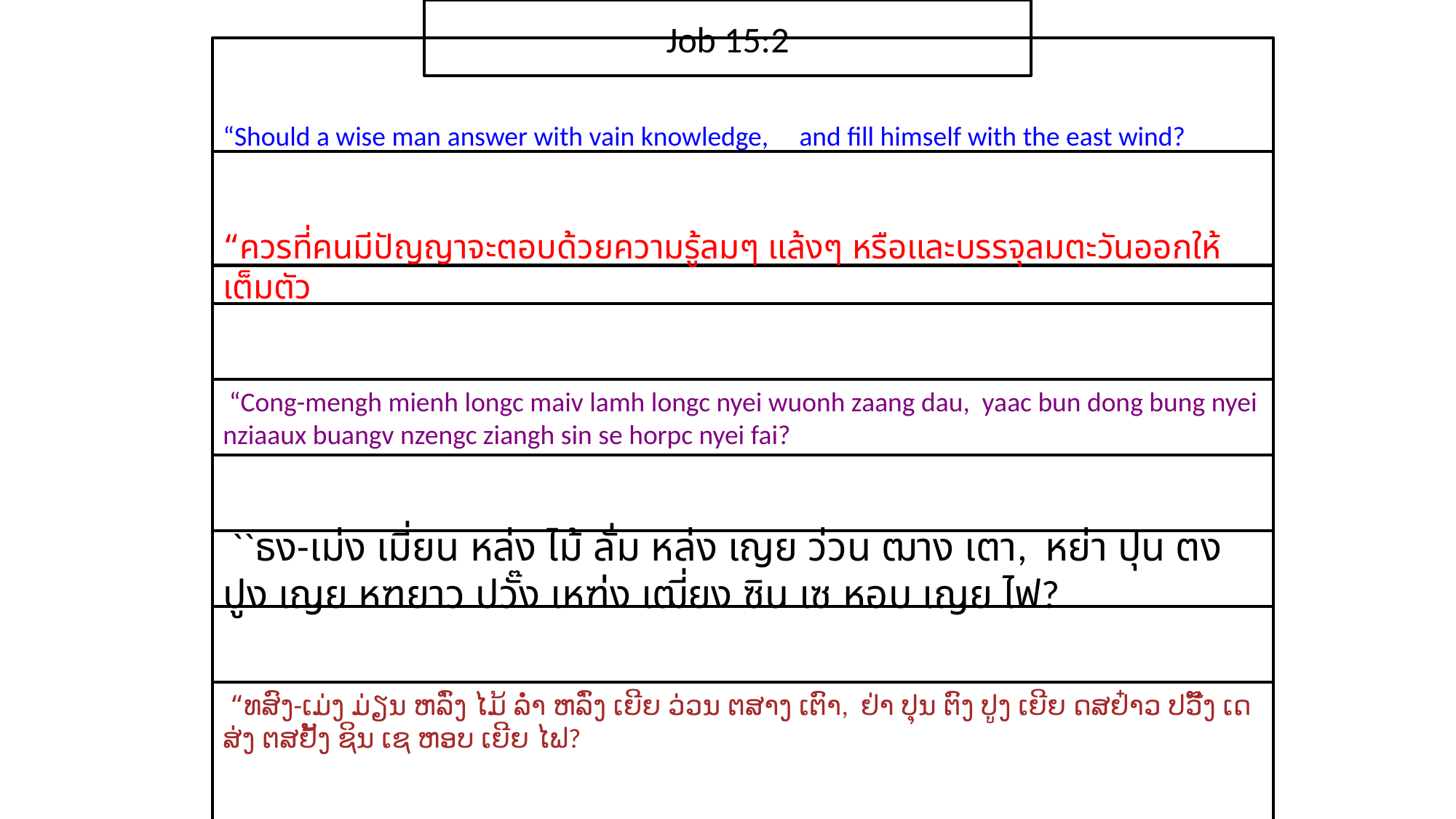

Job 15:2
“Should a wise man answer with vain knowledge,     and fill himself with the east wind?
“ควร​ที่​คน​มี​ปัญญา​จะ​ตอบ​ด้วย​ความ​รู้​ลมๆ แล้งๆ หรือและ​บรรจุ​ลม​ตะวันออก​ให้​เต็ม​ตัว
 “Cong-mengh mienh longc maiv lamh longc nyei wuonh zaang dau,  yaac bun dong bung nyei nziaaux buangv nzengc ziangh sin se horpc nyei fai?
 ``ธง-เม่ง เมี่ยน หล่ง ไม้ ลั่ม หล่ง เญย ว่วน ฒาง เตา,  หย่า ปุน ตง ปูง เญย หฑยาว ปวั๊ง เหฑ่ง เฒี่ยง ซิน เซ หอบ เญย ไฟ?
 “ທສົງ-ເມ່ງ ມ່ຽນ ຫລົ່ງ ໄມ້ ລ່ຳ ຫລົ່ງ ເຍີຍ ວ່ວນ ຕສາງ ເຕົາ,  ຢ່າ ປຸນ ຕົງ ປູງ ເຍີຍ ດສຢ໋າວ ປວັ໊ງ ເດສ່ງ ຕສຢັ້ງ ຊິນ ເຊ ຫອບ ເຍີຍ ໄຟ?